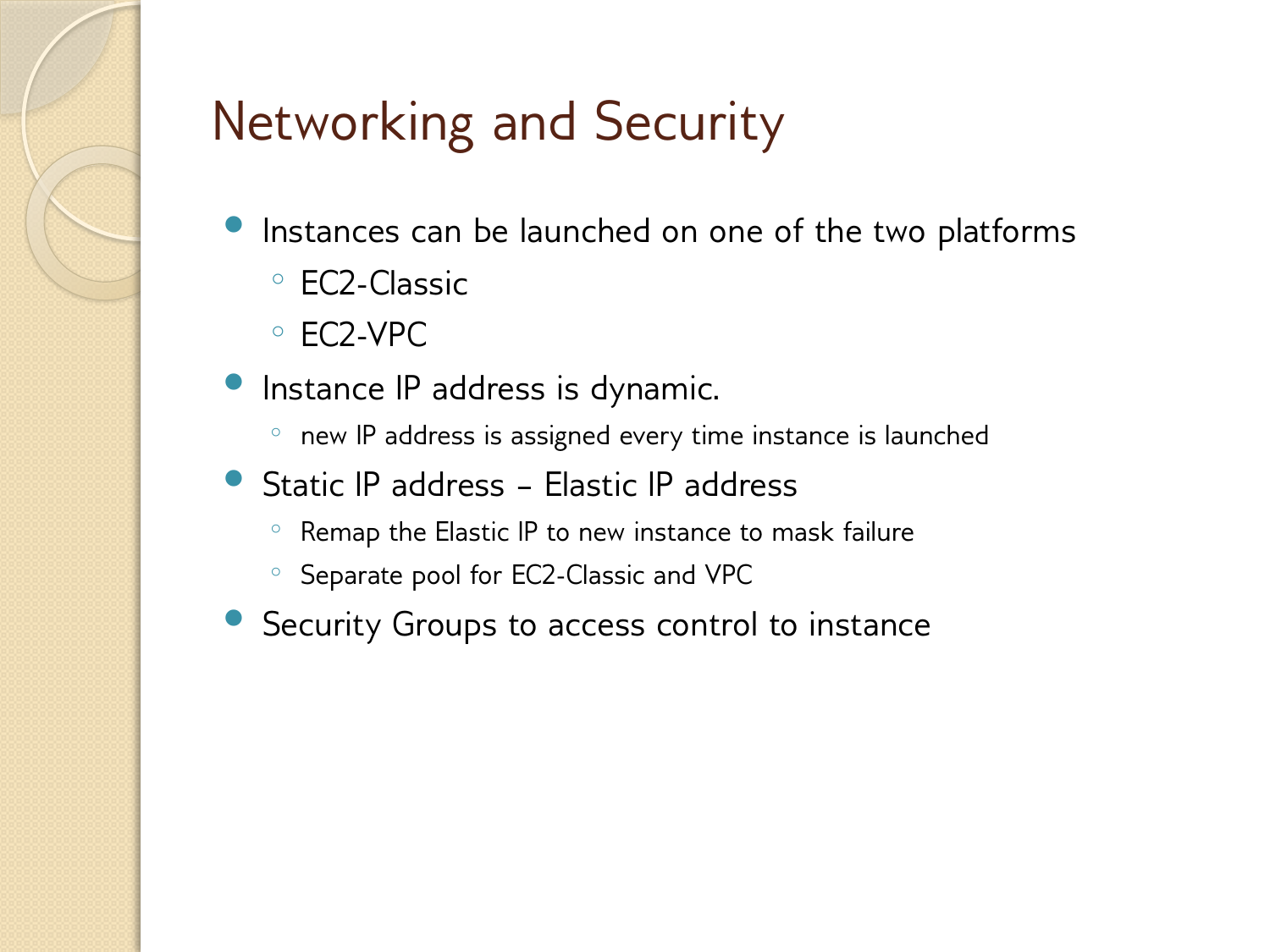

# Networking and Security
Instances can be launched on one of the two platforms
EC2-Classic
EC2-VPC
Instance IP address is dynamic.
new IP address is assigned every time instance is launched
Static IP address – Elastic IP address
Remap the Elastic IP to new instance to mask failure
Separate pool for EC2-Classic and VPC
Security Groups to access control to instance